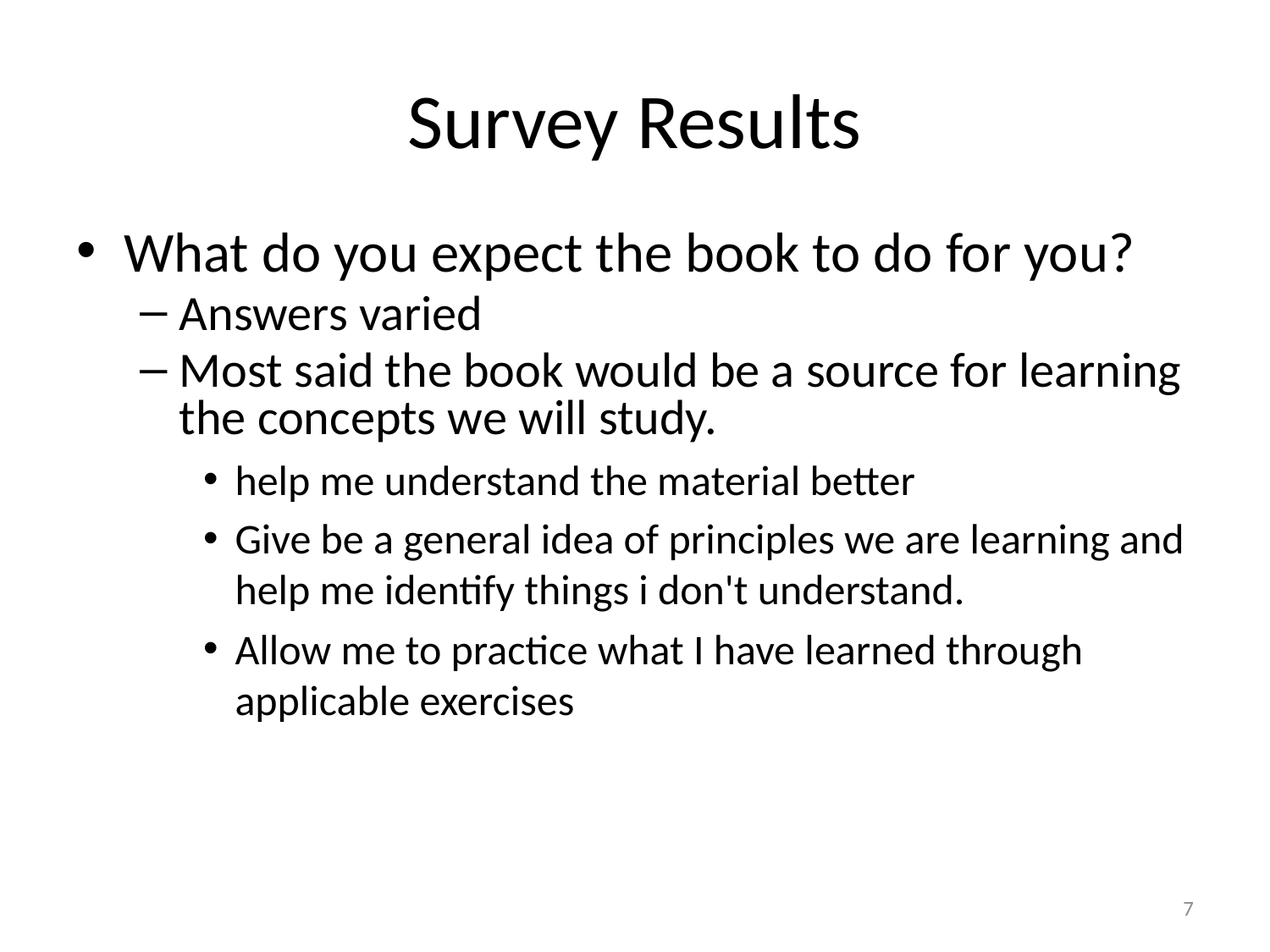

# Survey Results
What do you expect the book to do for you?
Answers varied
Most said the book would be a source for learning the concepts we will study.
help me understand the material better
Give be a general idea of principles we are learning and help me identify things i don't understand.
Allow me to practice what I have learned through applicable exercises

7